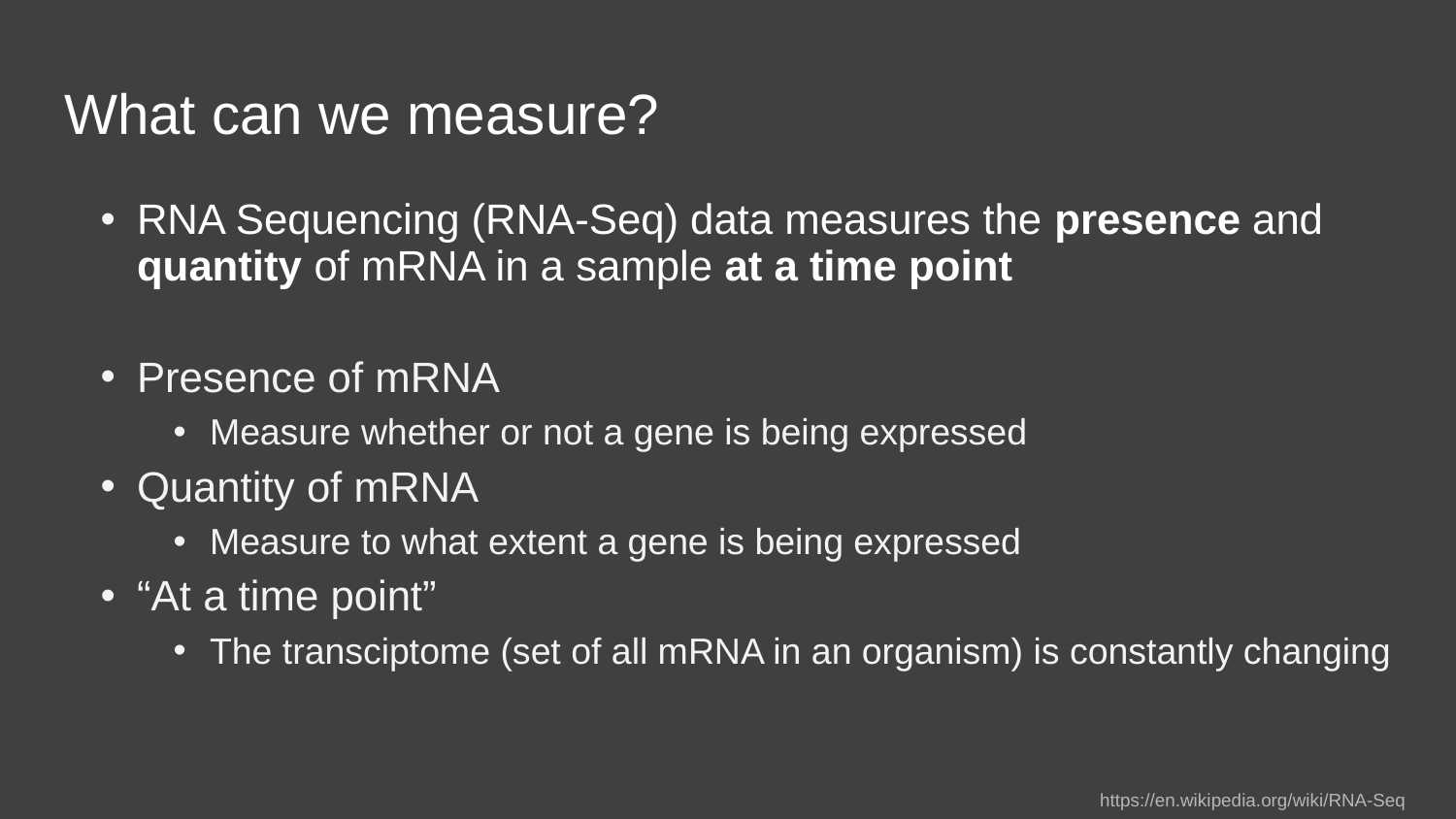

# What can we measure?
RNA Sequencing (RNA-Seq) data measures the presence and quantity of mRNA in a sample at a time point

Presence of mRNA
Measure whether or not a gene is being expressed
Quantity of mRNA
Measure to what extent a gene is being expressed
“At a time point”
The transciptome (set of all mRNA in an organism) is constantly changing

https://en.wikipedia.org/wiki/RNA-Seq